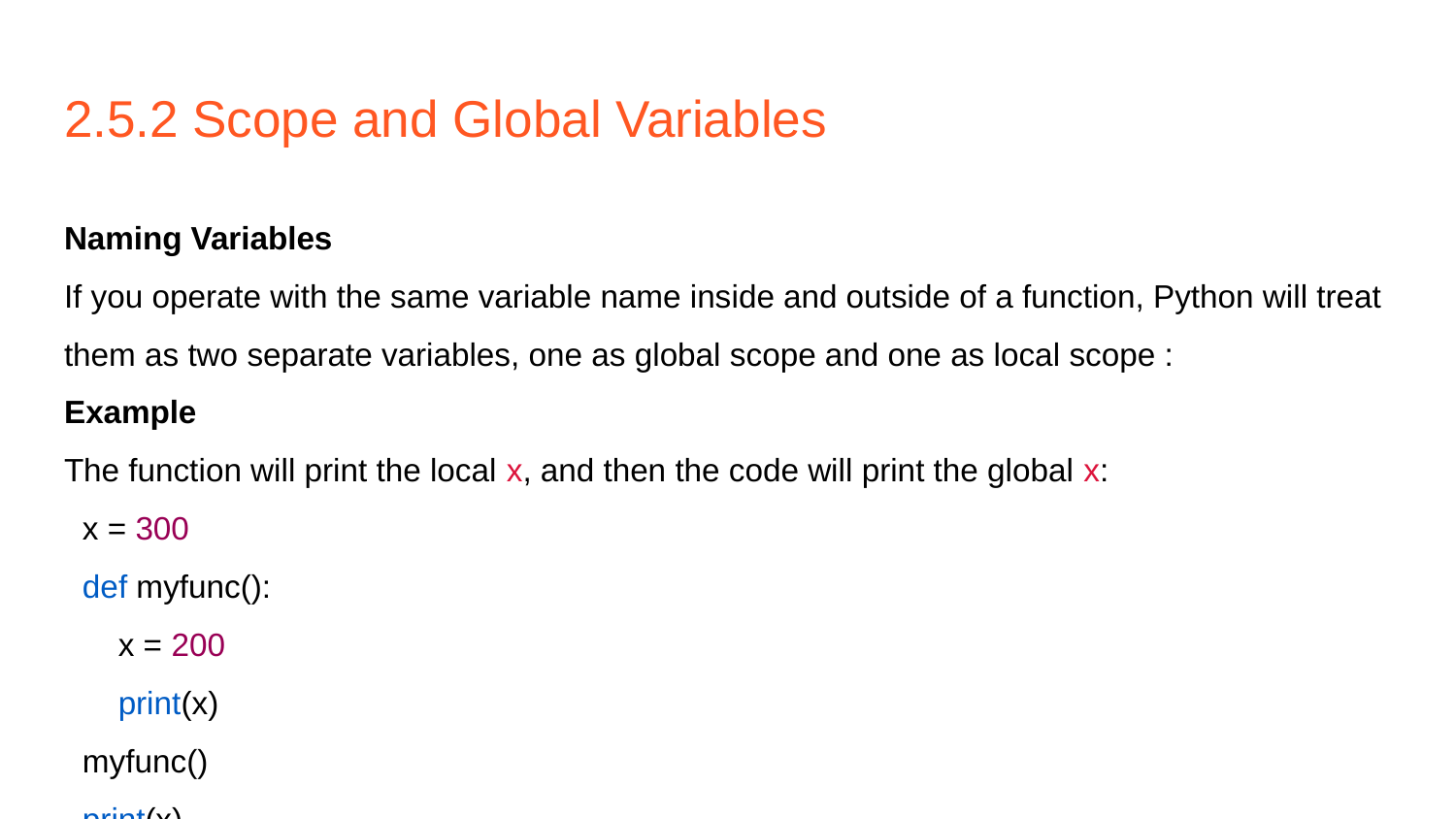

# 2.5.2 Scope and Global Variables
Naming Variables
If you operate with the same variable name inside and outside of a function, Python will treat them as two separate variables, one as global scope and one as local scope :
Example
The function will print the local x, and then the code will print the global x:
x = 300
def myfunc():
    x = 200
    print(x)
myfunc()
print(x)